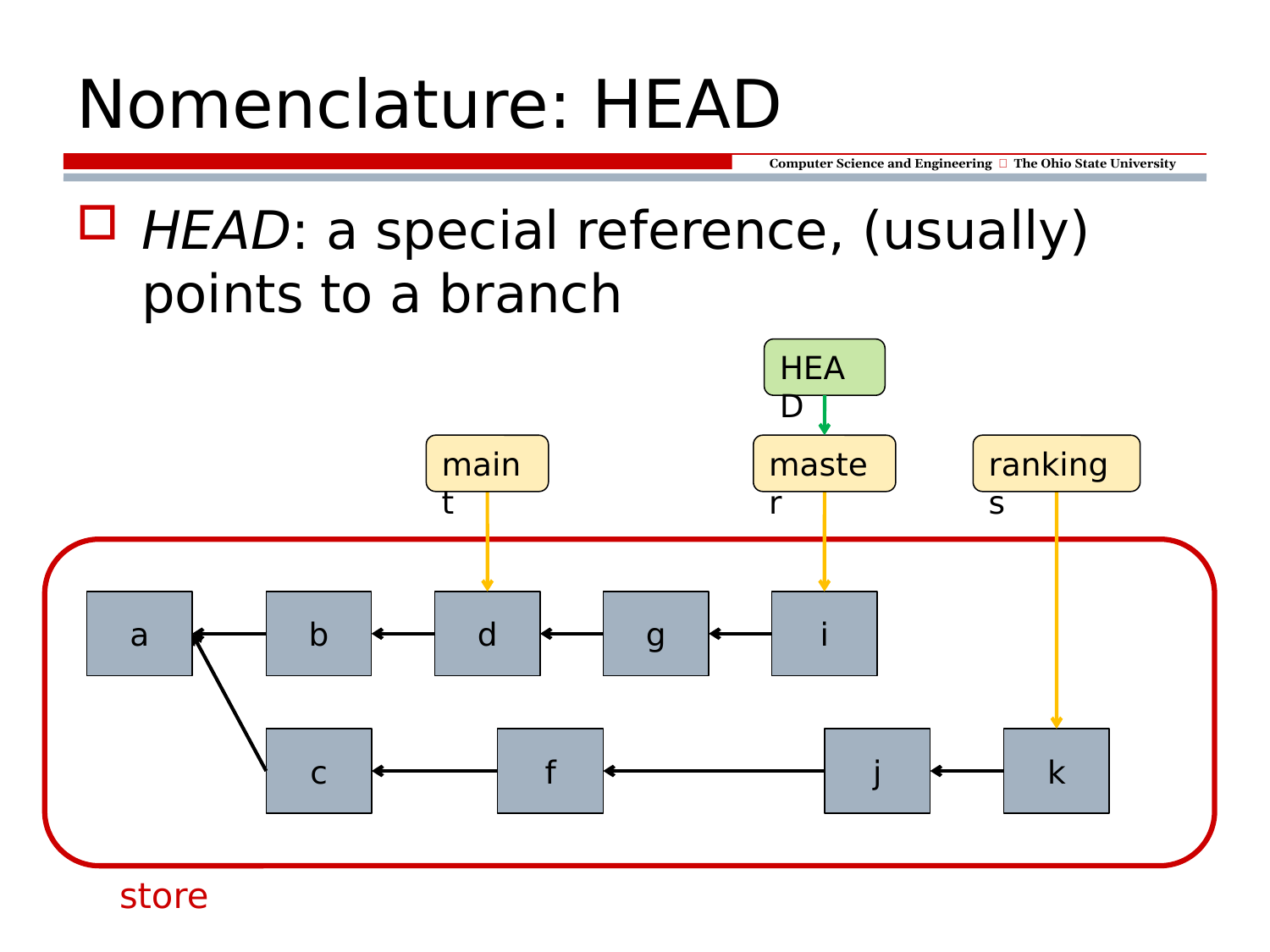

# Nomenclature: HEAD
HEAD: a special reference, (usually) points to a branch
HEAD
maint
master
rankings

a
b
d
g
i
c
f
j
k
store